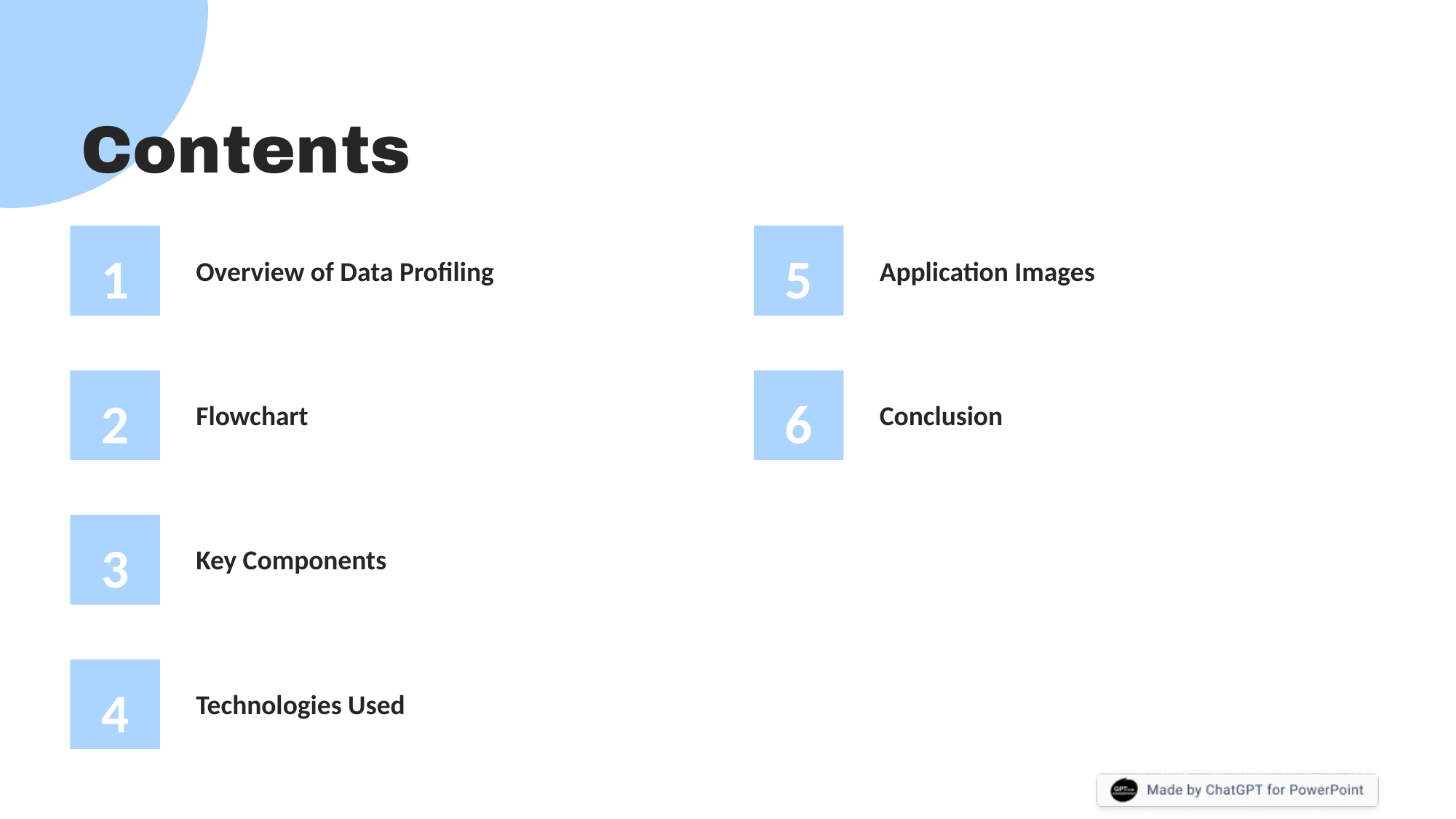

# Contents
Overview of Data Profiling
Application Images
1
5
Flowchart
Conclusion
2
6
Key Components
3
Technologies Used
4